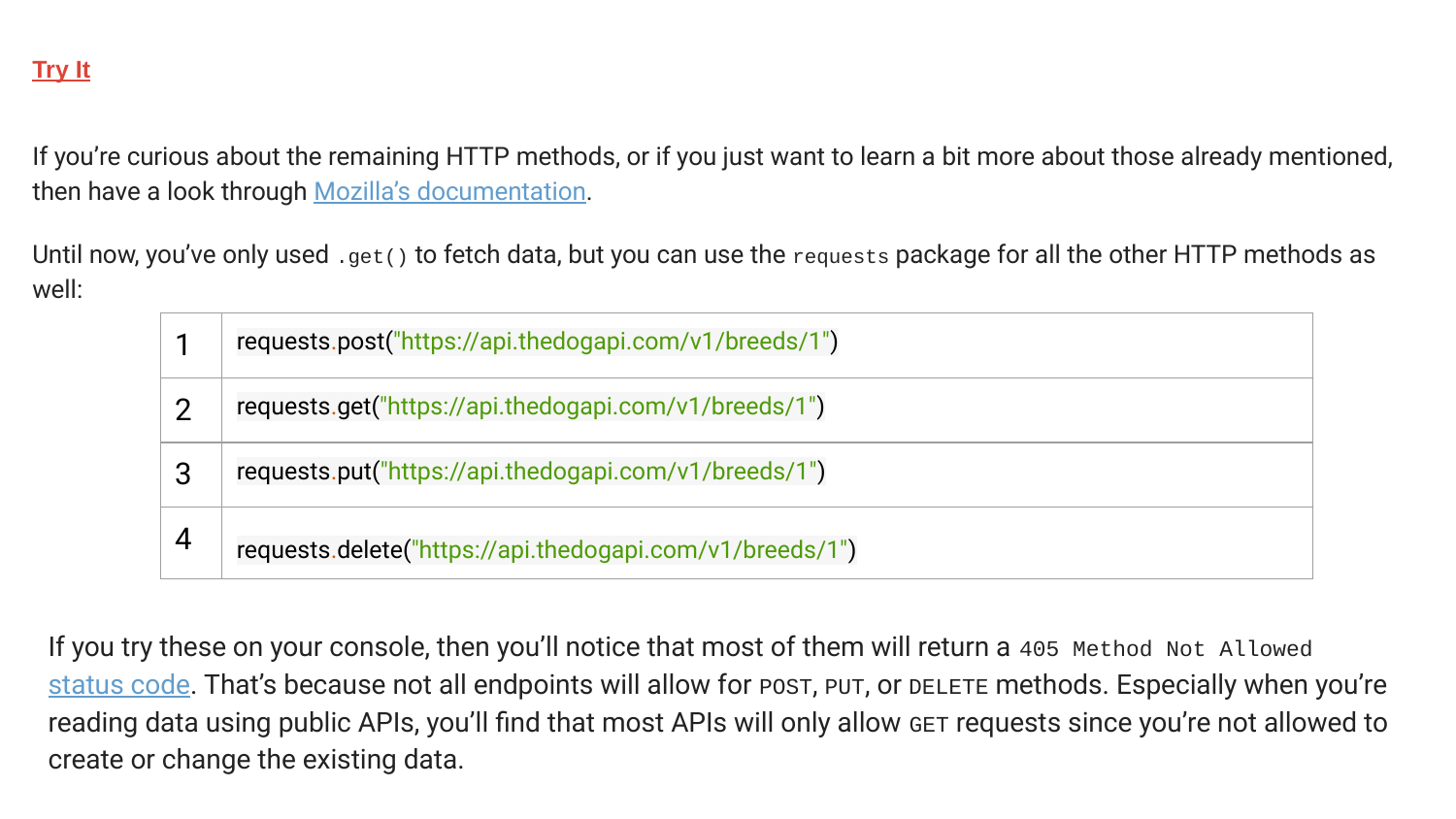

Try It
If you’re curious about the remaining HTTP methods, or if you just want to learn a bit more about those already mentioned, then have a look through Mozilla’s documentation.
Until now, you’ve only used .get() to fetch data, but you can use the requests package for all the other HTTP methods as well:

| 1 | requests.post("https://api.thedogapi.com/v1/breeds/1") |
| --- | --- |
| 2 | requests.get("https://api.thedogapi.com/v1/breeds/1") |
| 3 | requests.put("https://api.thedogapi.com/v1/breeds/1") |
| 4 | requests.delete("https://api.thedogapi.com/v1/breeds/1") |
If you try these on your console, then you’ll notice that most of them will return a 405 Method Not Allowed status code. That’s because not all endpoints will allow for POST, PUT, or DELETE methods. Especially when you’re reading data using public APIs, you’ll find that most APIs will only allow GET requests since you’re not allowed to create or change the existing data.